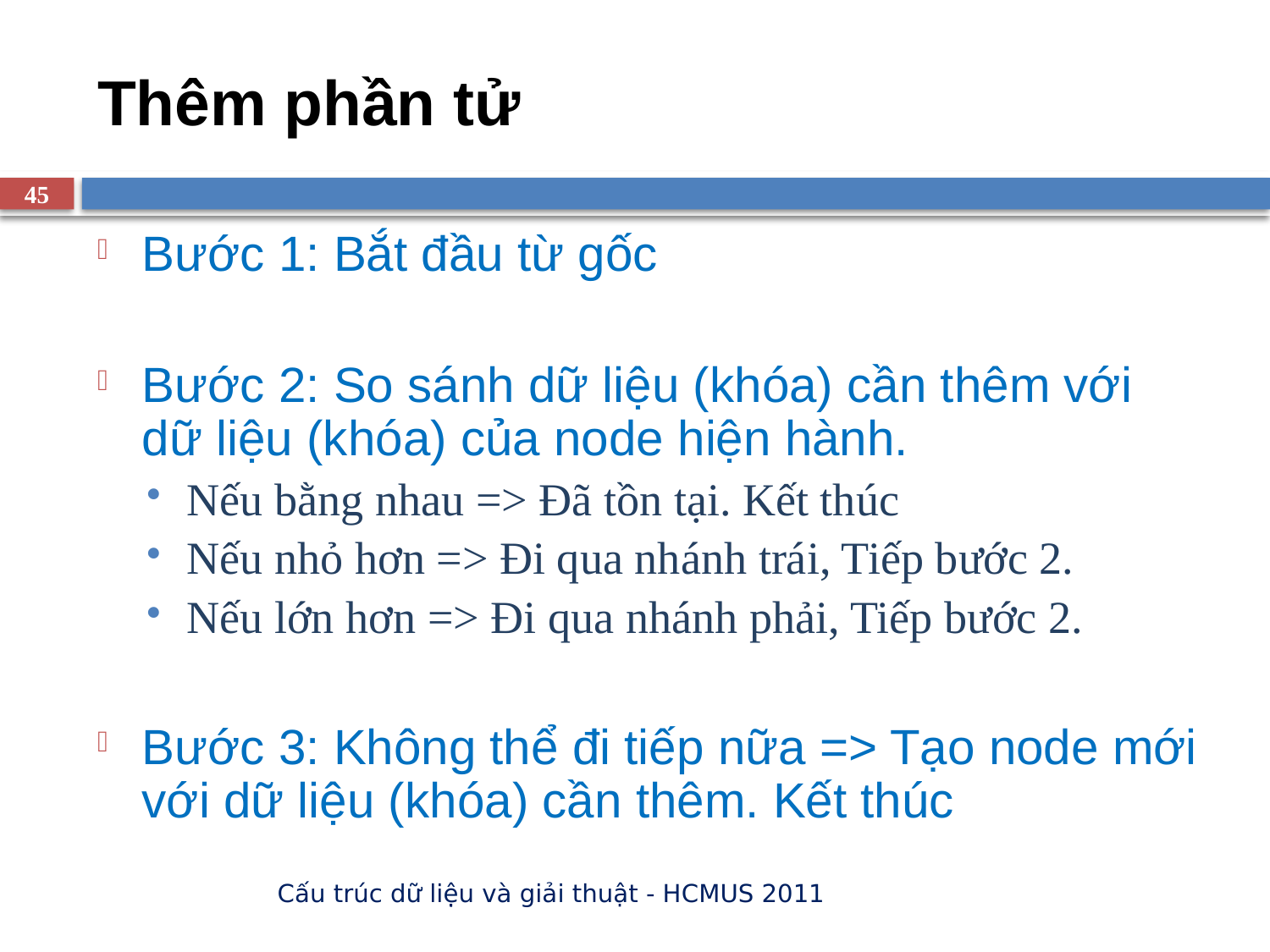

# Thêm phần tử
45
Bước 1: Bắt đầu từ gốc

Bước 2: So sánh dữ liệu (khóa) cần thêm với dữ liệu (khóa) của node hiện hành.
Nếu bằng nhau => Đã tồn tại. Kết thúc
Nếu nhỏ hơn => Đi qua nhánh trái, Tiếp bước 2.
Nếu lớn hơn => Đi qua nhánh phải, Tiếp bước 2.

Bước 3: Không thể đi tiếp nữa => Tạo node mới với dữ liệu (khóa) cần thêm. Kết thúc
Cấu trúc dữ liệu và giải thuật - HCMUS 2011